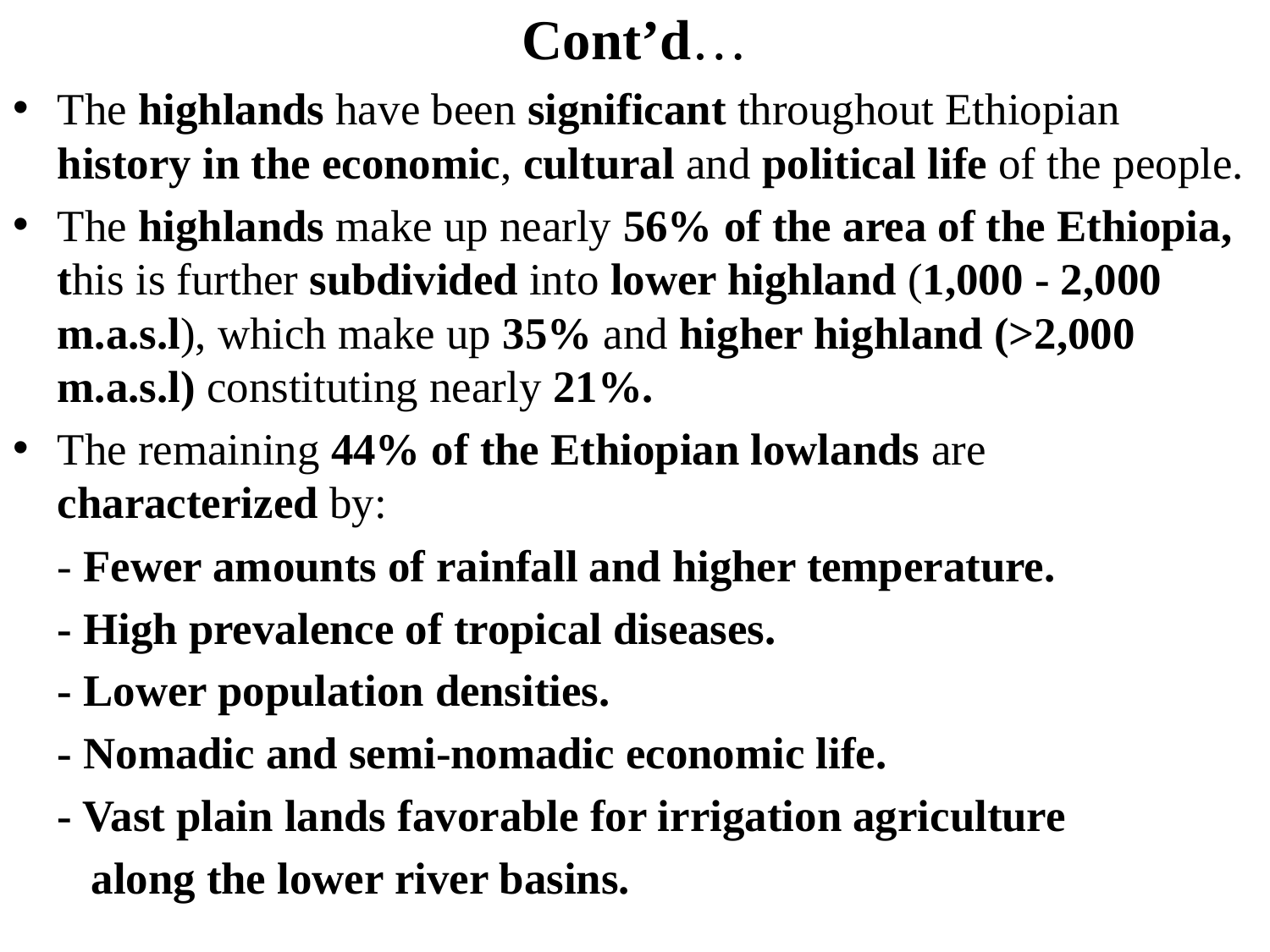

# Cont’d…
The highlands have been significant throughout Ethiopian history in the economic, cultural and political life of the people.
The highlands make up nearly 56% of the area of the Ethiopia, this is further subdivided into lower highland (1,000 - 2,000 m.a.s.l), which make up 35% and higher highland (>2,000 m.a.s.l) constituting nearly 21%.
The remaining 44% of the Ethiopian lowlands are characterized by:
    - Fewer amounts of rainfall and higher temperature.
    - High prevalence of tropical diseases.
    - Lower population densities.
    - Nomadic and semi-nomadic economic life.
    - Vast plain lands favorable for irrigation agriculture
       along the lower river basins.